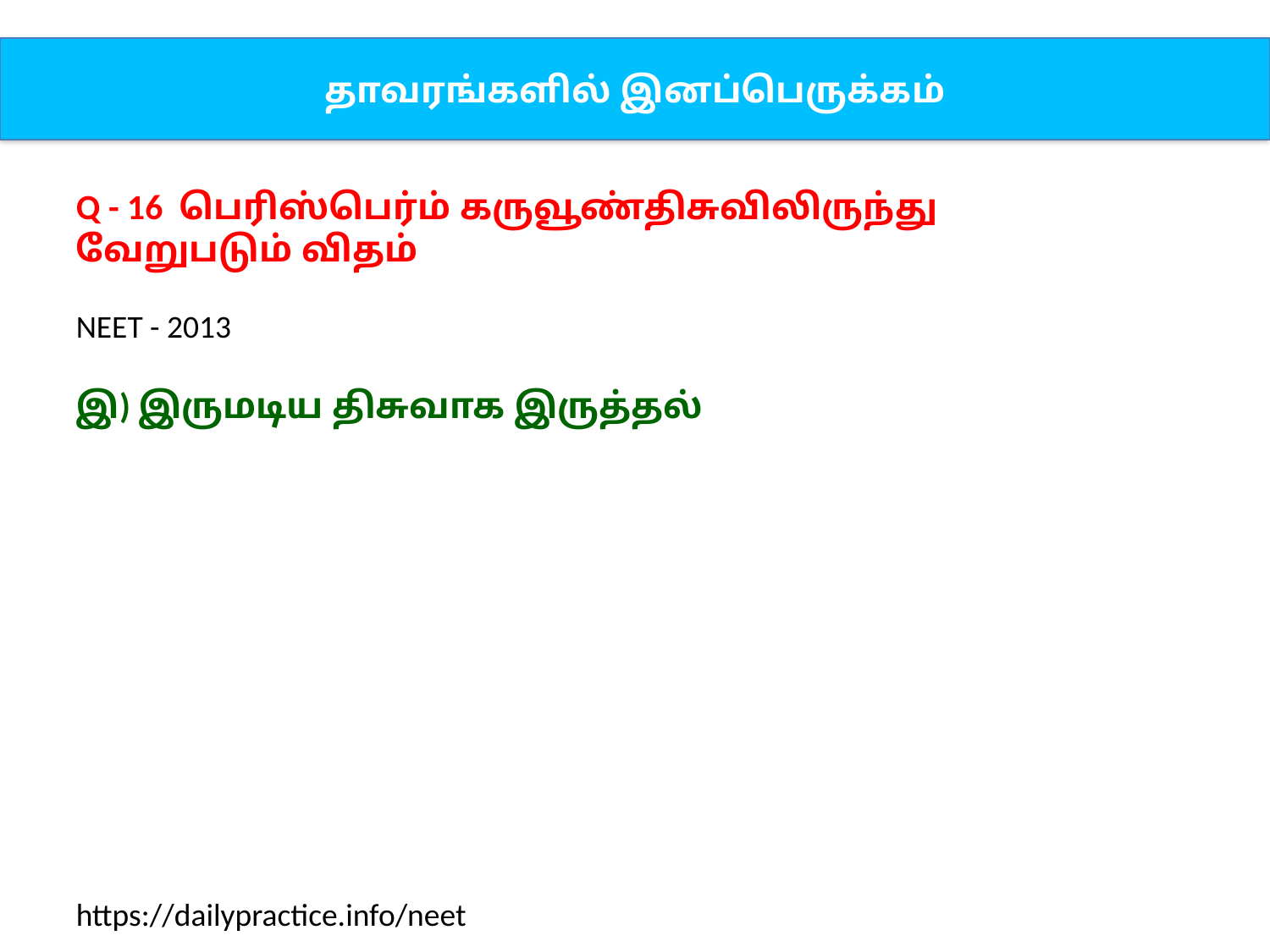

தாவரங்களில் இனப்பெருக்கம்

Q - 16  பெரிஸ்பெர்ம் கருவூண்திசுவிலிருந்து வேறுபடும் விதம்

NEET - 2013

இ) இருமடிய திசுவாக இருத்தல்
https://dailypractice.info/neet